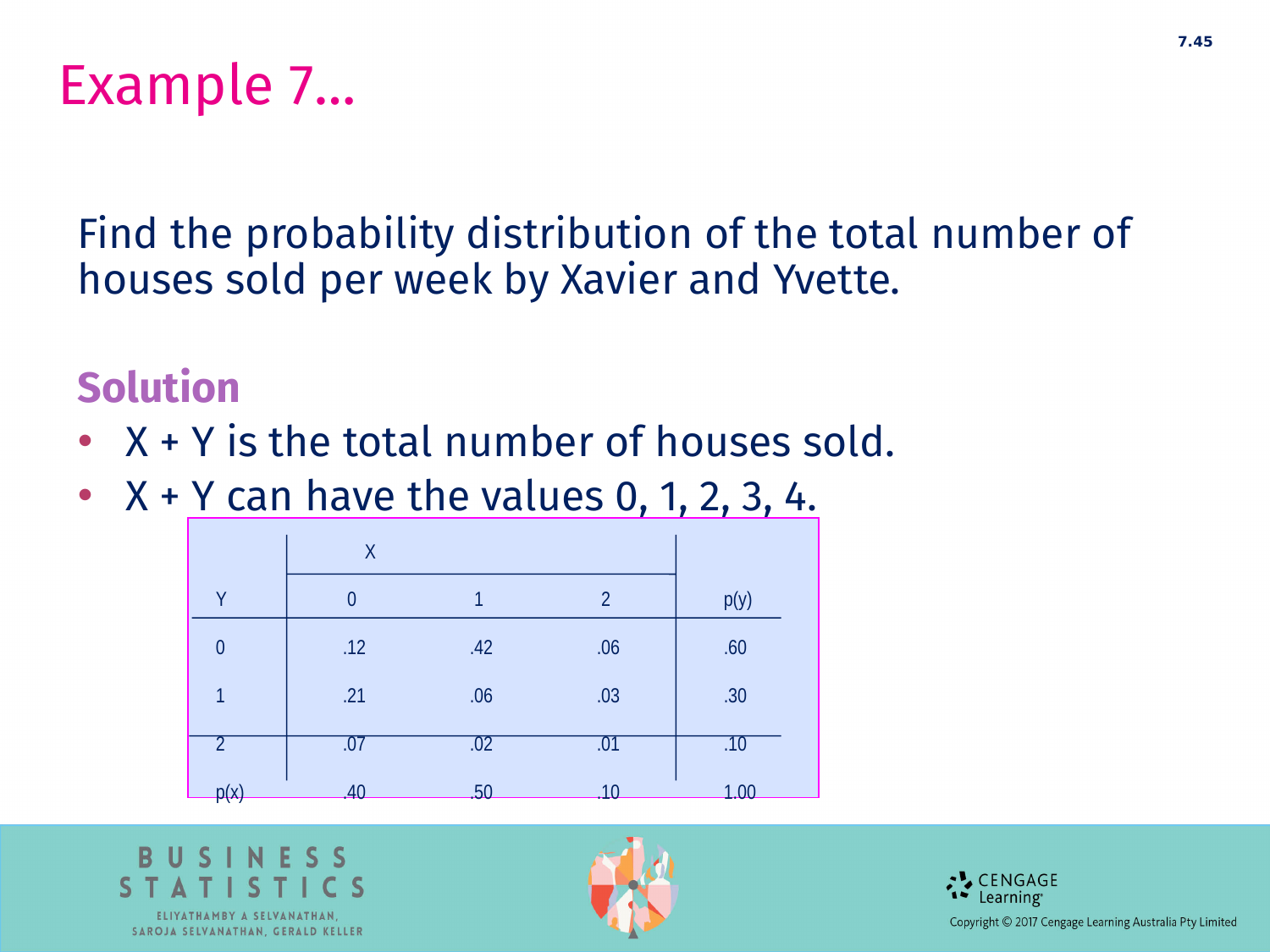

7.45
# Example 7…

Find the probability distribution of the total number of houses sold per week by Xavier and Yvette.

Solution
X + Y is the total number of houses sold.
X + Y can have the values 0, 1, 2, 3, 4.

                                X
Y	 0	 1	 2	p(y)
0	.12	.42	.06	.60
1	.21	.06	.03	.30
2	.07	.02	.01	.10
p(x)	.40	.50	.10	1.00